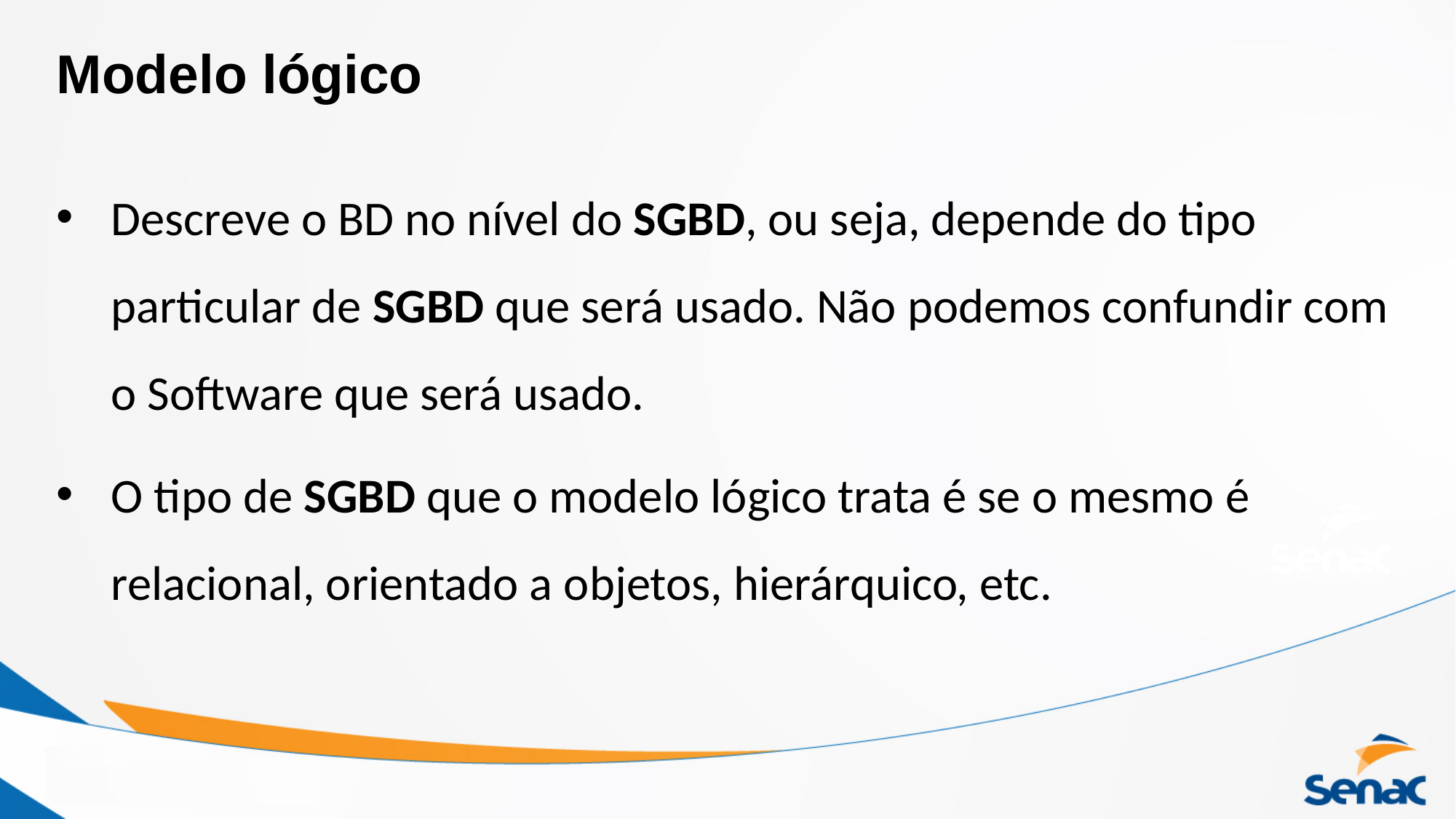

# Modelo lógico
Descreve o BD no nível do SGBD, ou seja, depende do tipo particular de SGBD que será usado. Não podemos confundir com o Software que será usado.
O tipo de SGBD que o modelo lógico trata é se o mesmo é relacional, orientado a objetos, hierárquico, etc.